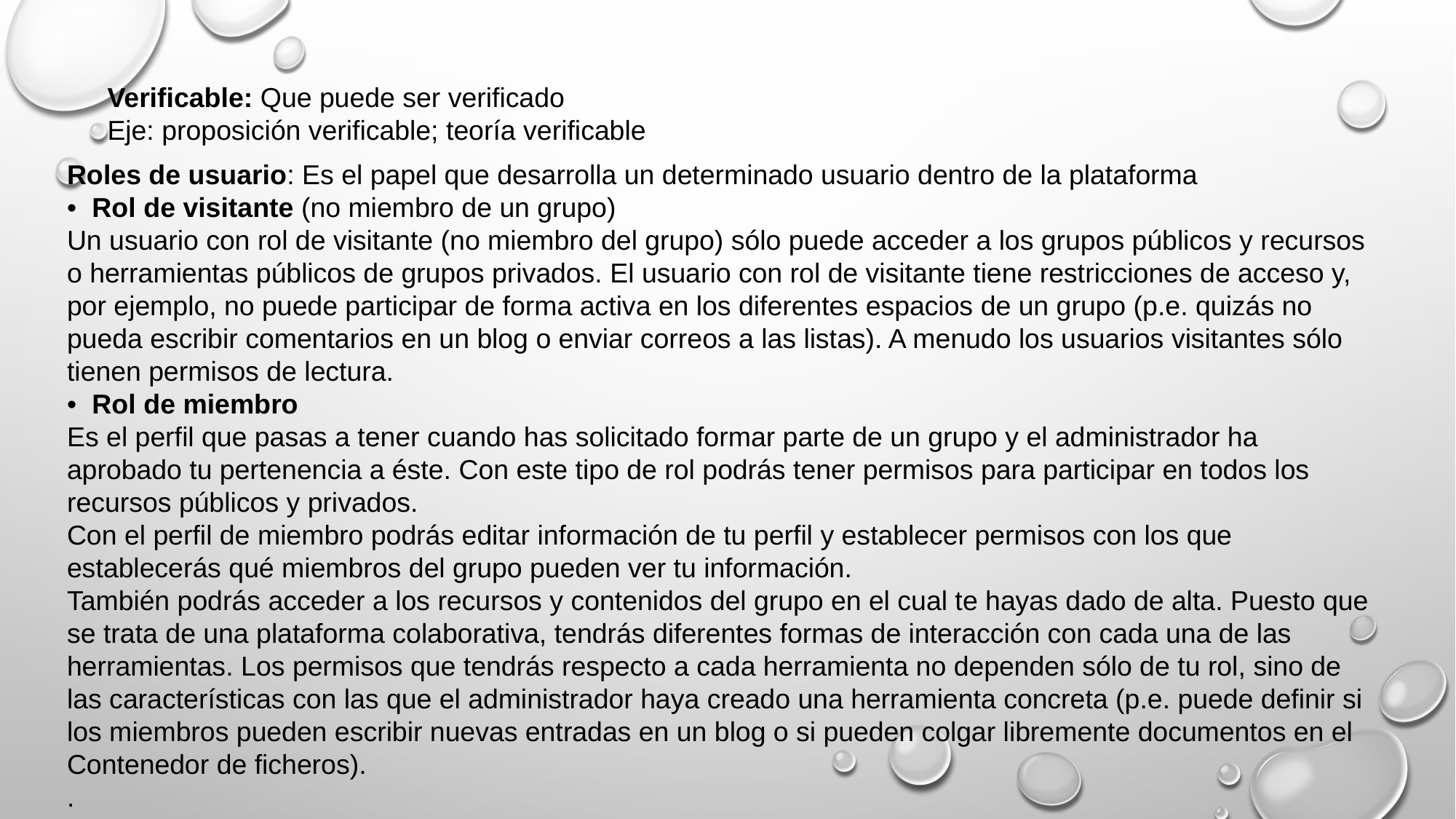

Verificable: Que puede ser verificado
Eje: proposición verificable; teoría verificable
Roles de usuario: Es el papel que desarrolla un determinado usuario dentro de la plataforma
•  Rol de visitante (no miembro de un grupo) 
Un usuario con rol de visitante (no miembro del grupo) sólo puede acceder a los grupos públicos y recursos o herramientas públicos de grupos privados. El usuario con rol de visitante tiene restricciones de acceso y, por ejemplo, no puede participar de forma activa en los diferentes espacios de un grupo (p.e. quizás no pueda escribir comentarios en un blog o enviar correos a las listas). A menudo los usuarios visitantes sólo tienen permisos de lectura.
•  Rol de miembro
Es el perfil que pasas a tener cuando has solicitado formar parte de un grupo y el administrador ha aprobado tu pertenencia a éste. Con este tipo de rol podrás tener permisos para participar en todos los recursos públicos y privados.
Con el perfil de miembro podrás editar información de tu perfil y establecer permisos con los que establecerás qué miembros del grupo pueden ver tu información.
También podrás acceder a los recursos y contenidos del grupo en el cual te hayas dado de alta. Puesto que se trata de una plataforma colaborativa, tendrás diferentes formas de interacción con cada una de las herramientas. Los permisos que tendrás respecto a cada herramienta no dependen sólo de tu rol, sino de las características con las que el administrador haya creado una herramienta concreta (p.e. puede definir si los miembros pueden escribir nuevas entradas en un blog o si pueden colgar libremente documentos en el Contenedor de ficheros).
.